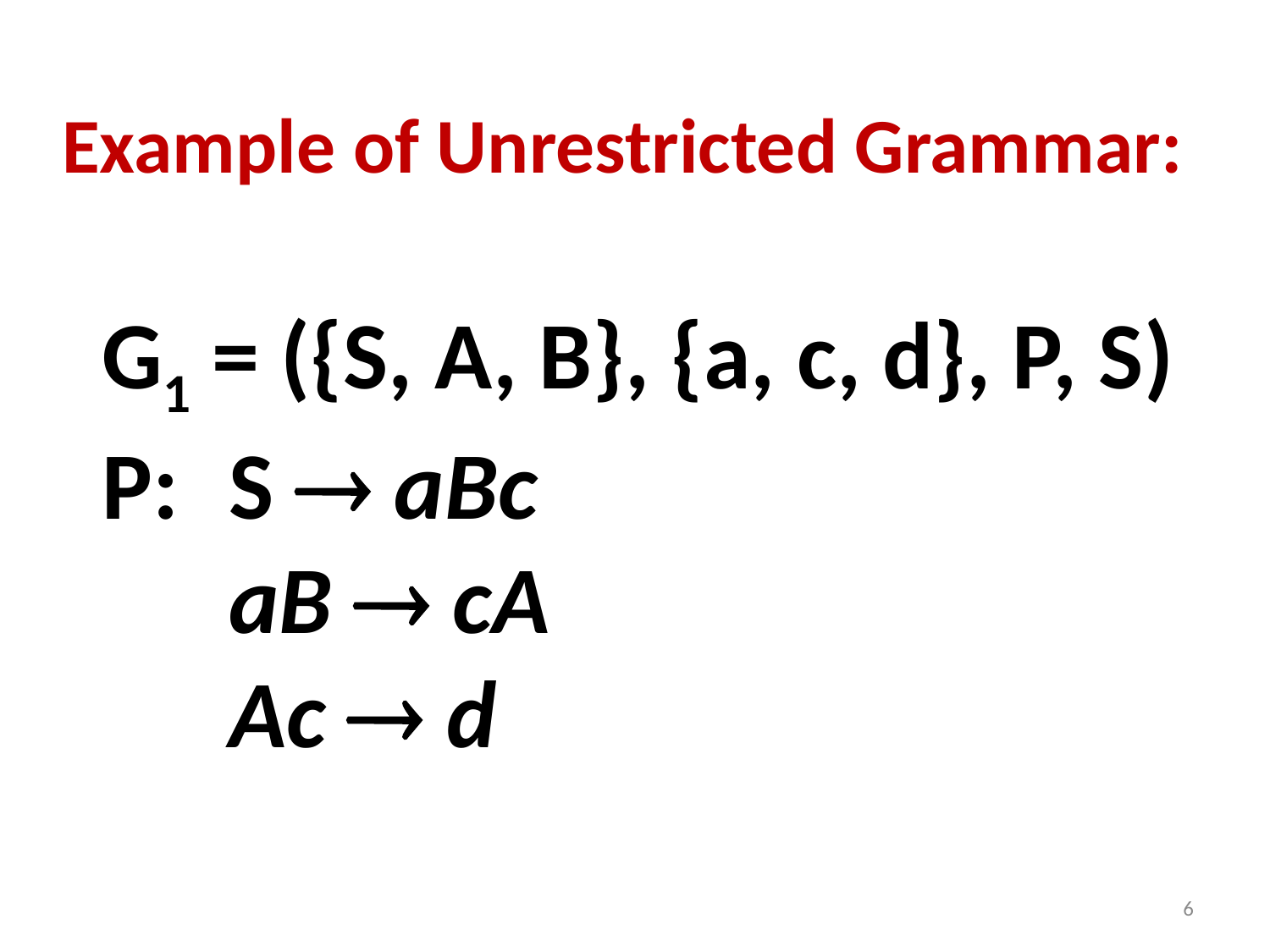

Example of Unrestricted Grammar:
G1 = ({S, A, B}, {a, c, d}, P, S)
P:	S → aBc
	aB → cA
	Ac → d

6